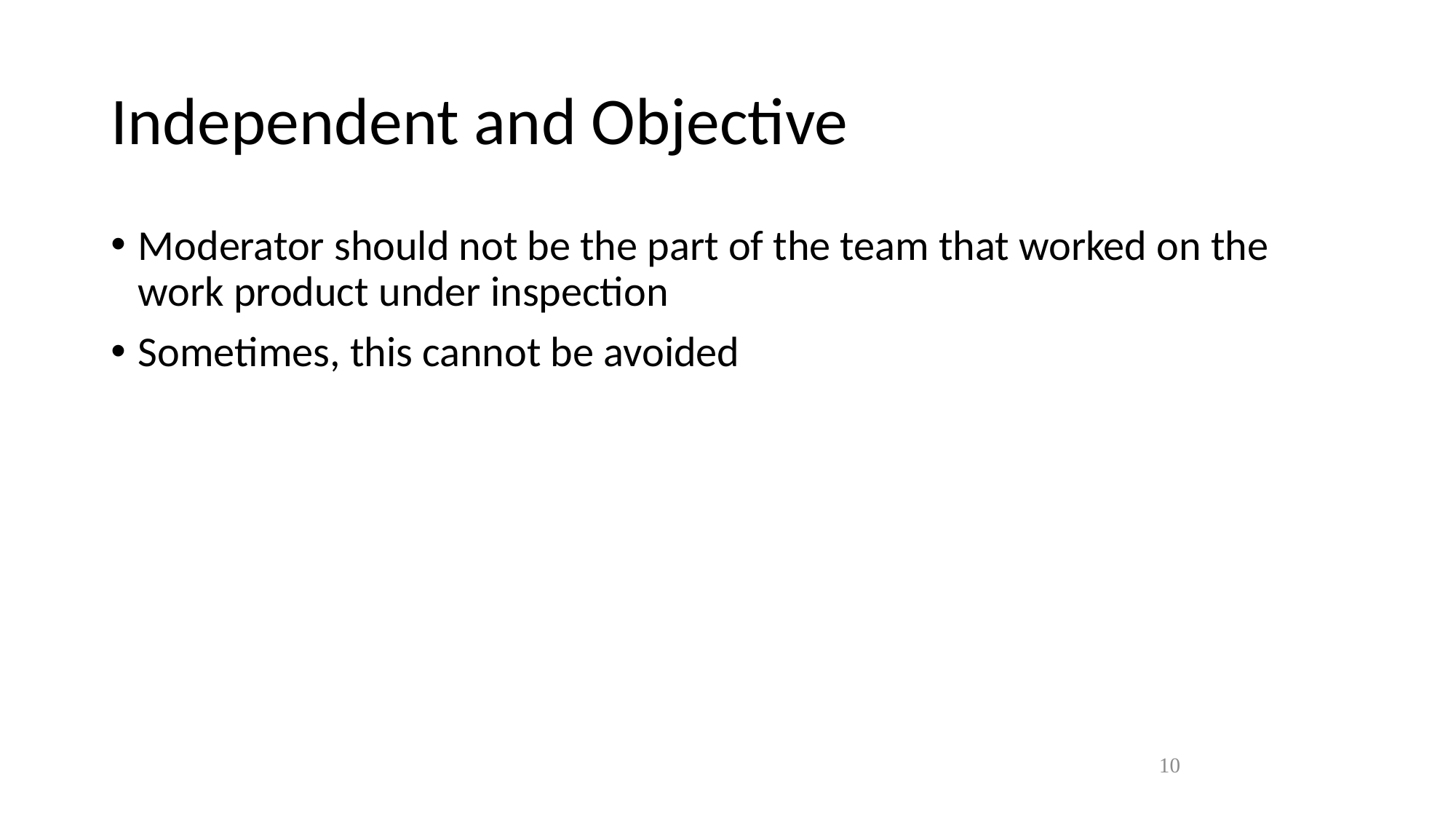

Independent and Objective
Moderator should not be the part of the team that worked on the work product under inspection
Sometimes, this cannot be avoided
10